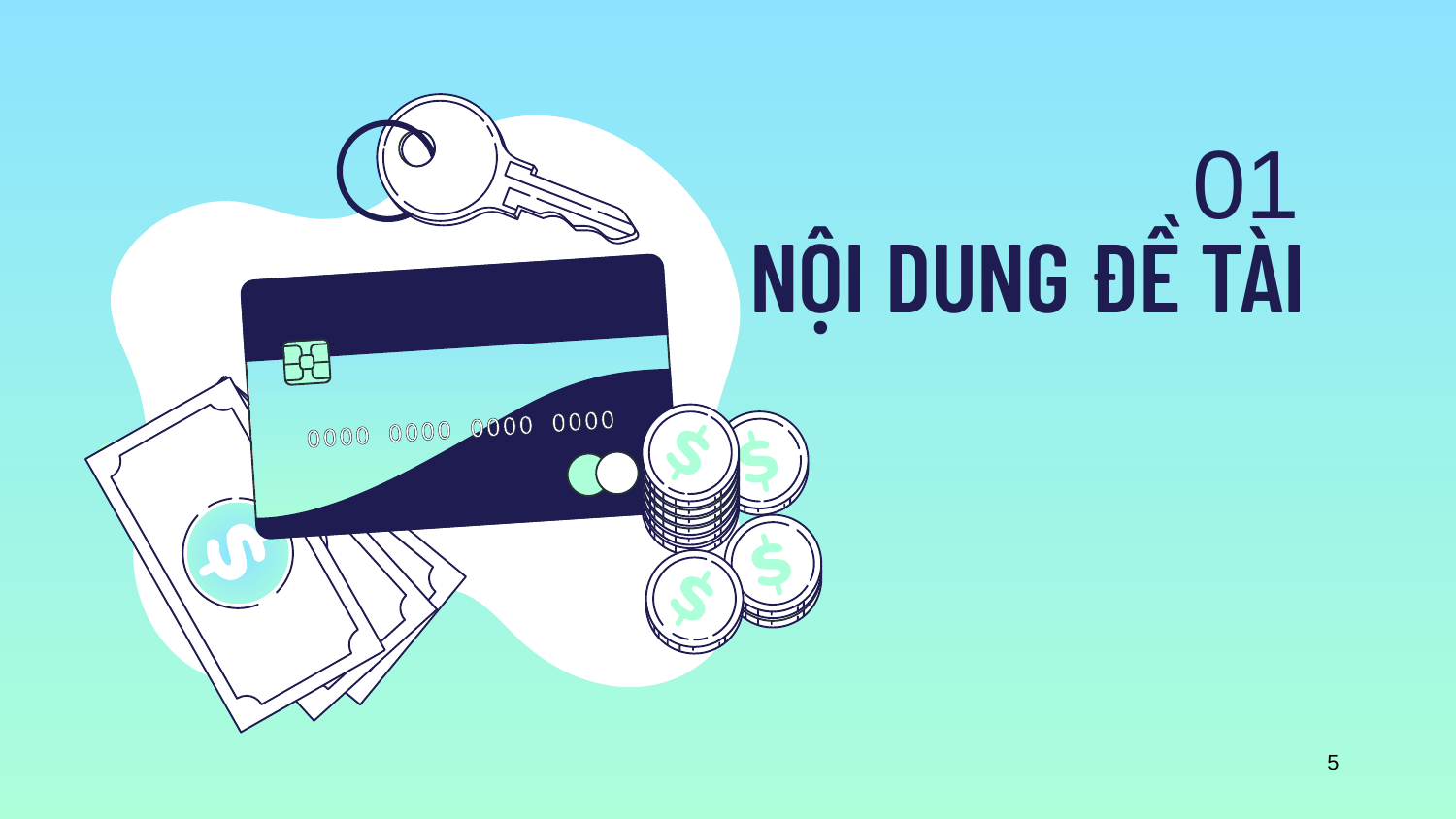

01
# NỘI DUNG ĐỀ TÀI
5